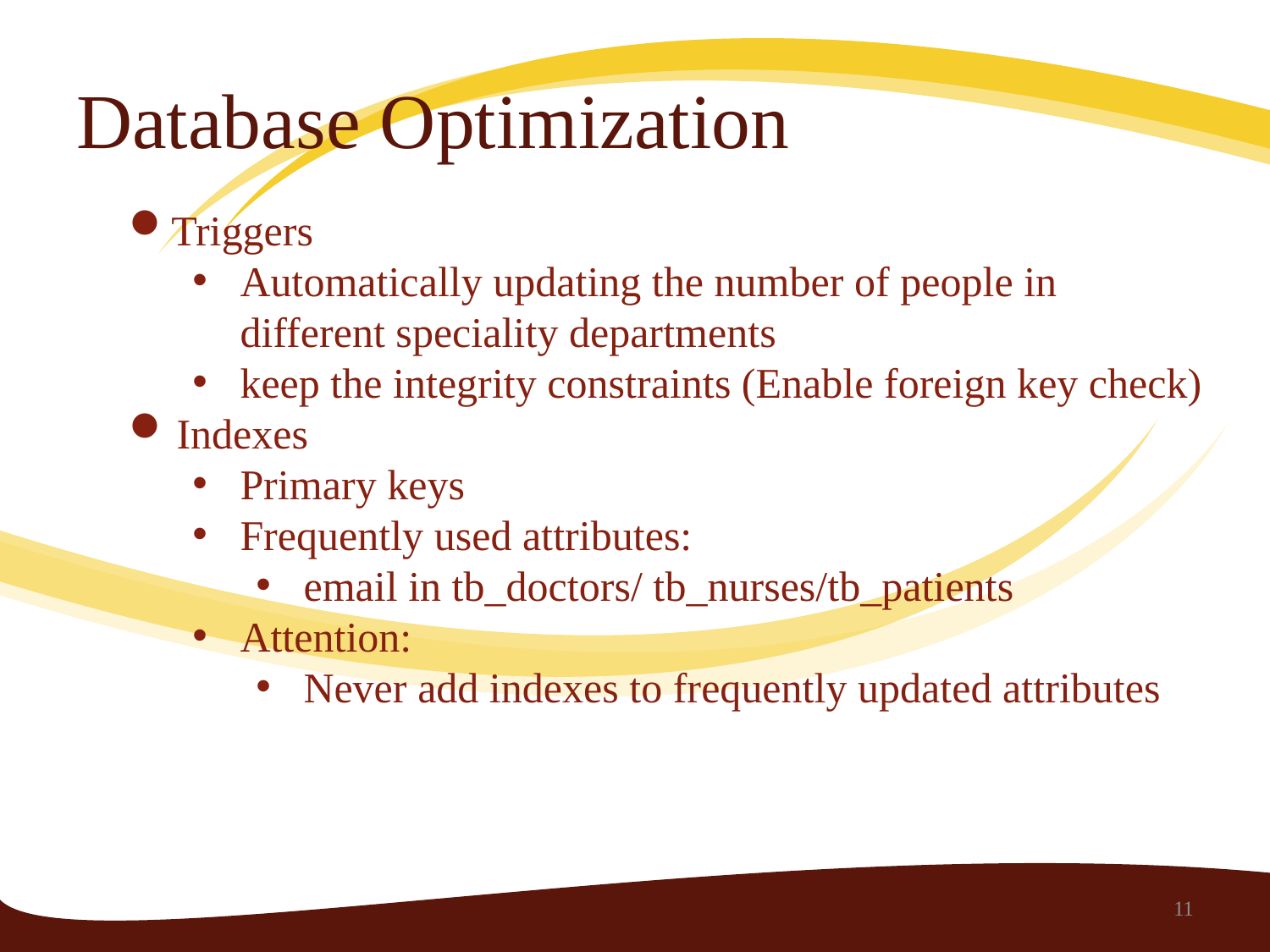

# Database Optimization
Triggers
Automatically updating the number of people in   different speciality departments
keep the integrity constraints (Enable foreign key check)
Indexes
Primary keys
Frequently used attributes:
email in tb_doctors/ tb_nurses/tb_patients
Attention:
Never add indexes to frequently updated attributes

11